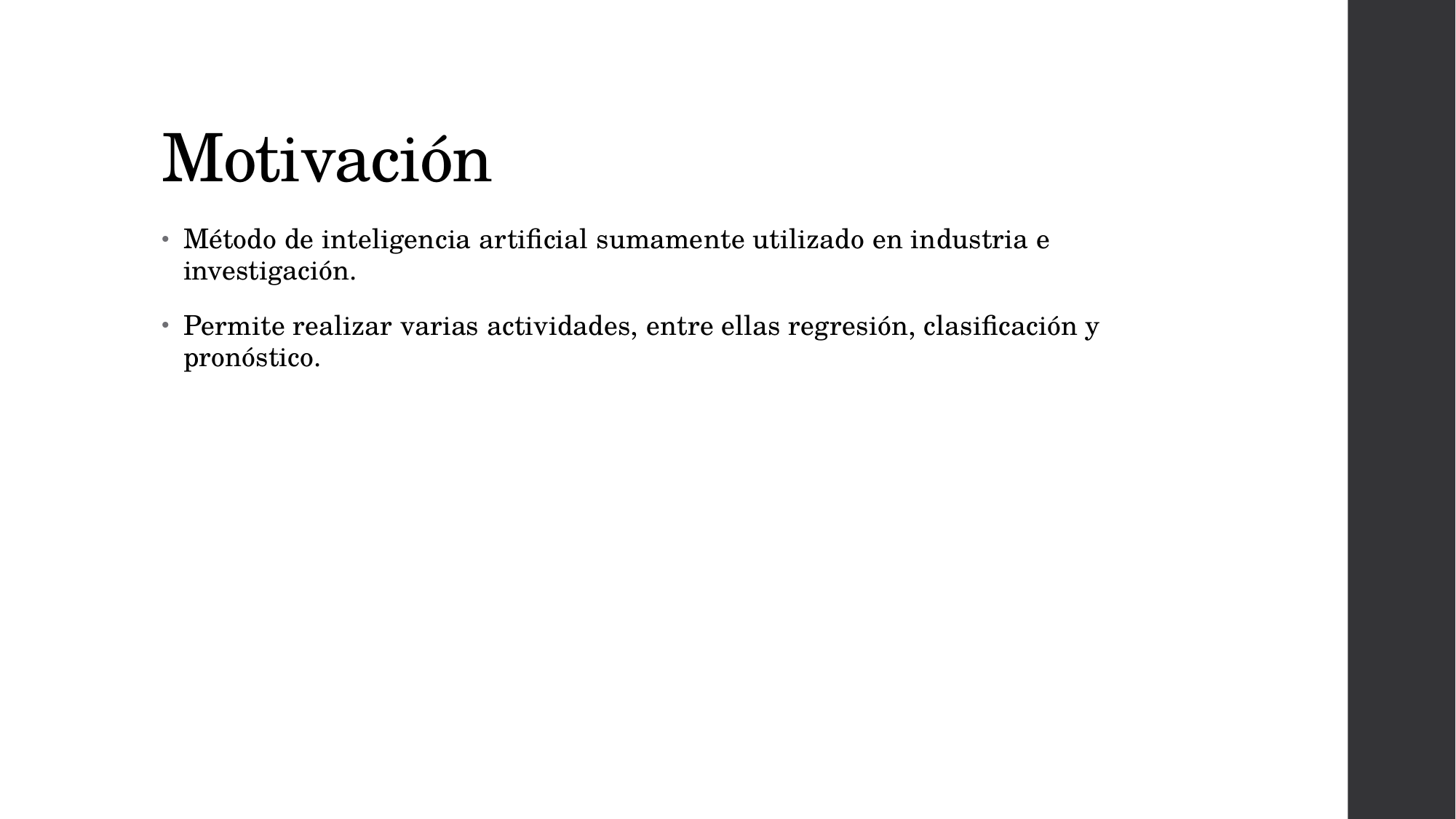

# Motivación
Método de inteligencia artificial sumamente utilizado en industria e investigación.
Permite realizar varias actividades, entre ellas regresión, clasificación y pronóstico.